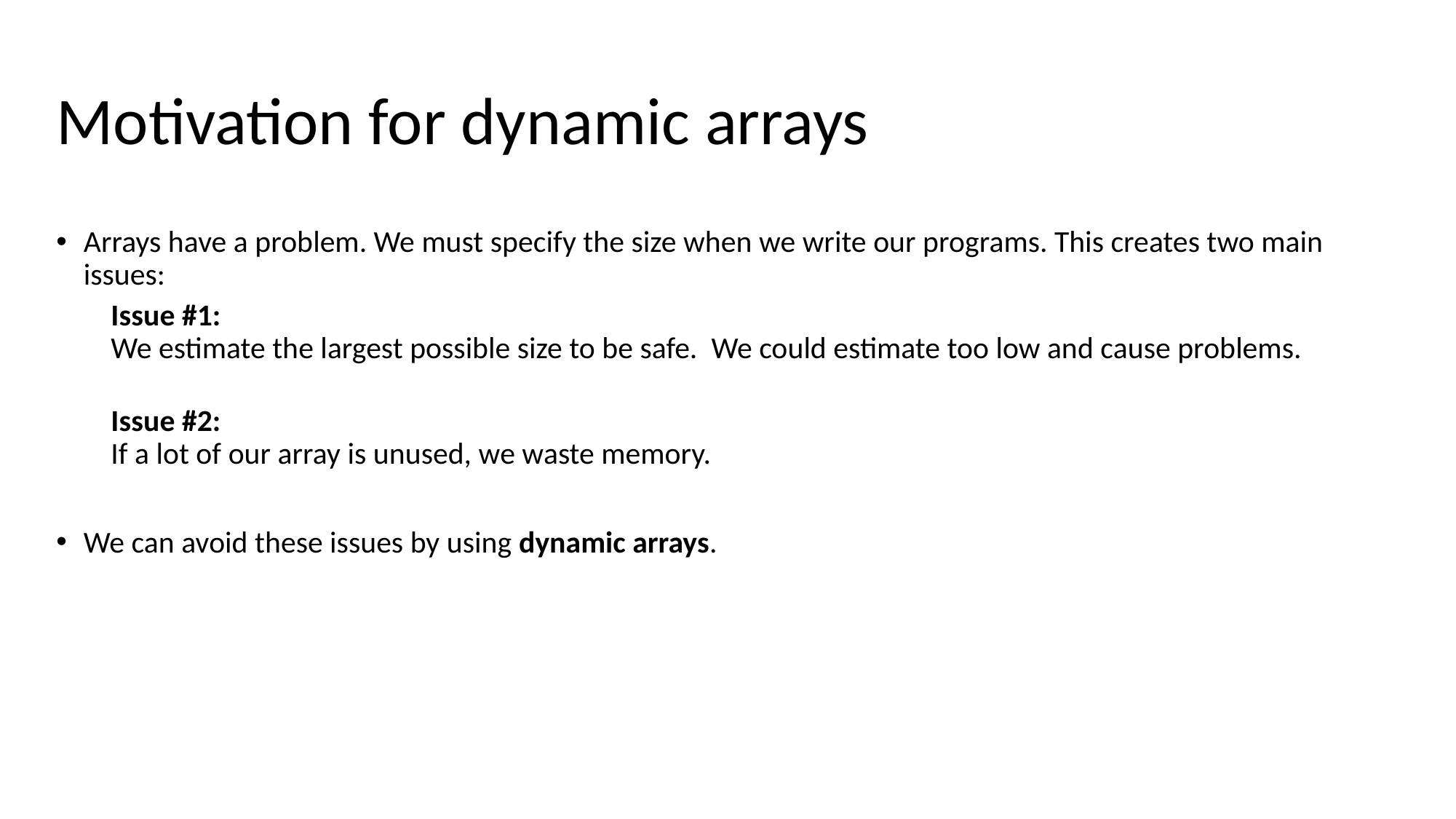

# Motivation for dynamic arrays
Arrays have a problem. We must specify the size when we write our programs. This creates two main issues:
Issue #1:
We estimate the largest possible size to be safe.  We could estimate too low and cause problems.
Issue #2:
If a lot of our array is unused, we waste memory.

We can avoid these issues by using dynamic arrays.